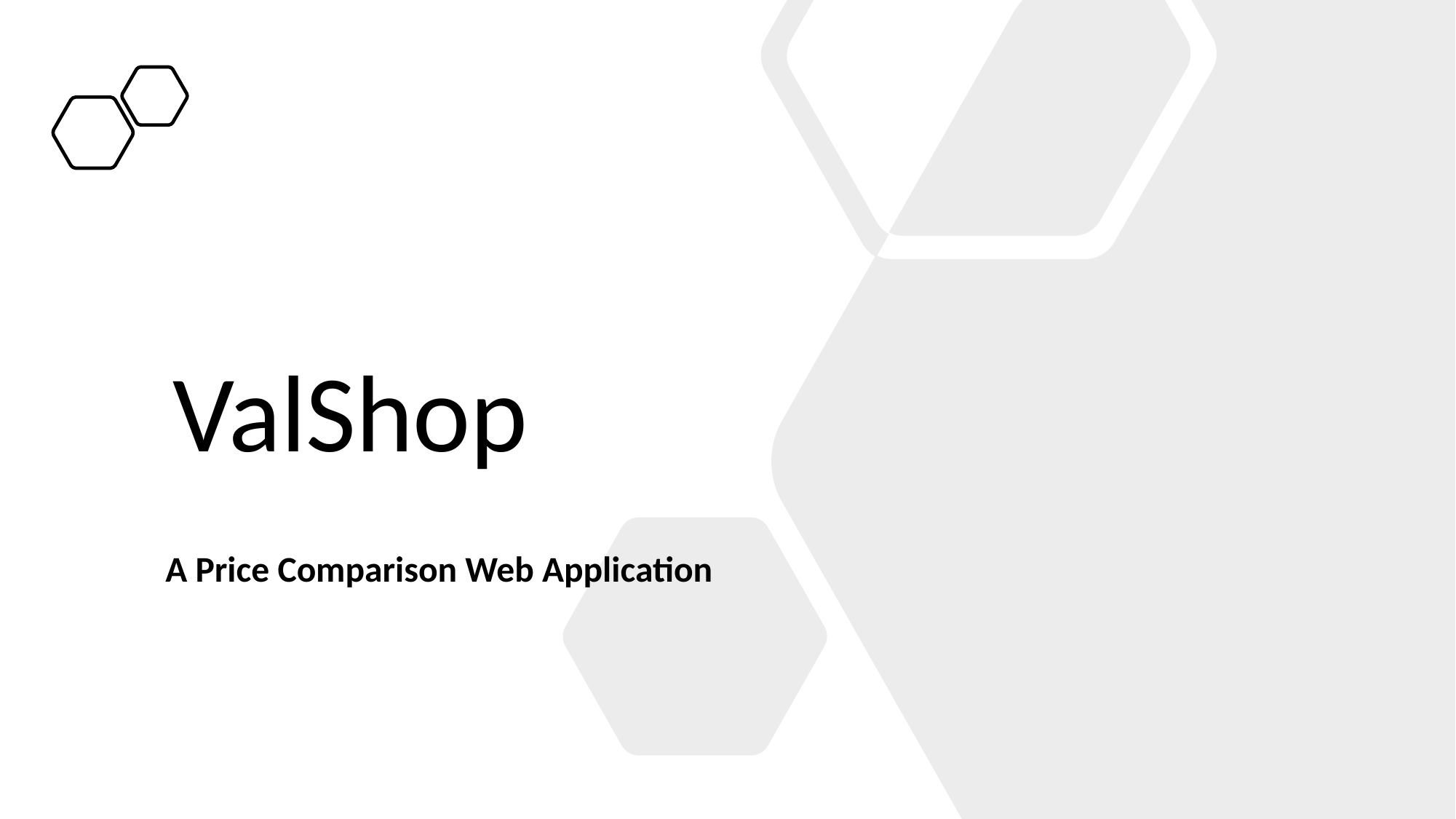

# ValShop

A Price Comparison Web Application